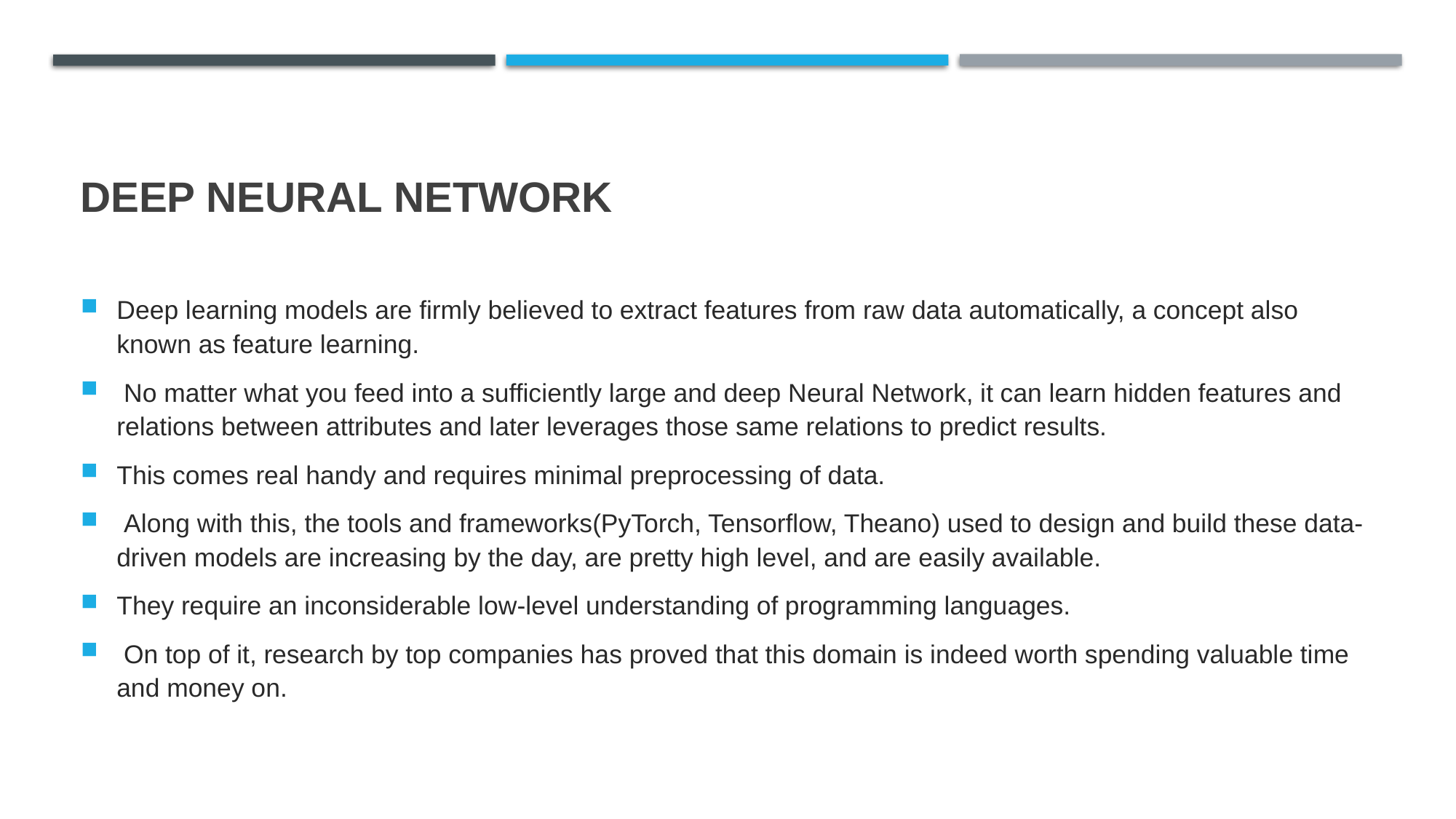

# Deep Neural network
Deep learning models are firmly believed to extract features from raw data automatically, a concept also known as feature learning.
 No matter what you feed into a sufficiently large and deep Neural Network, it can learn hidden features and relations between attributes and later leverages those same relations to predict results.
This comes real handy and requires minimal preprocessing of data.
 Along with this, the tools and frameworks(PyTorch, Tensorflow, Theano) used to design and build these data-driven models are increasing by the day, are pretty high level, and are easily available.
They require an inconsiderable low-level understanding of programming languages.
 On top of it, research by top companies has proved that this domain is indeed worth spending valuable time and money on.